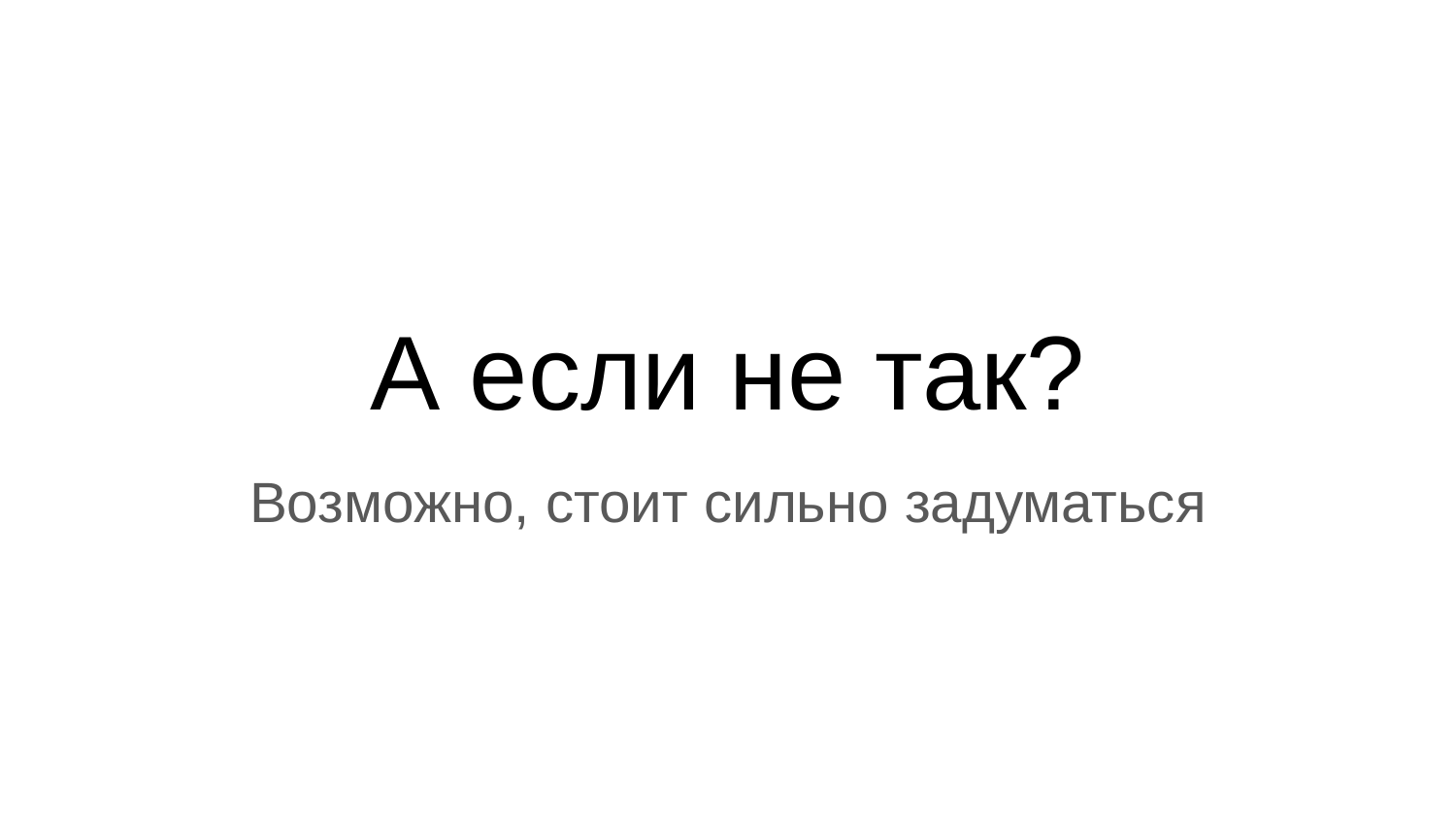

# А если не так?
Возможно, стоит сильно задуматься